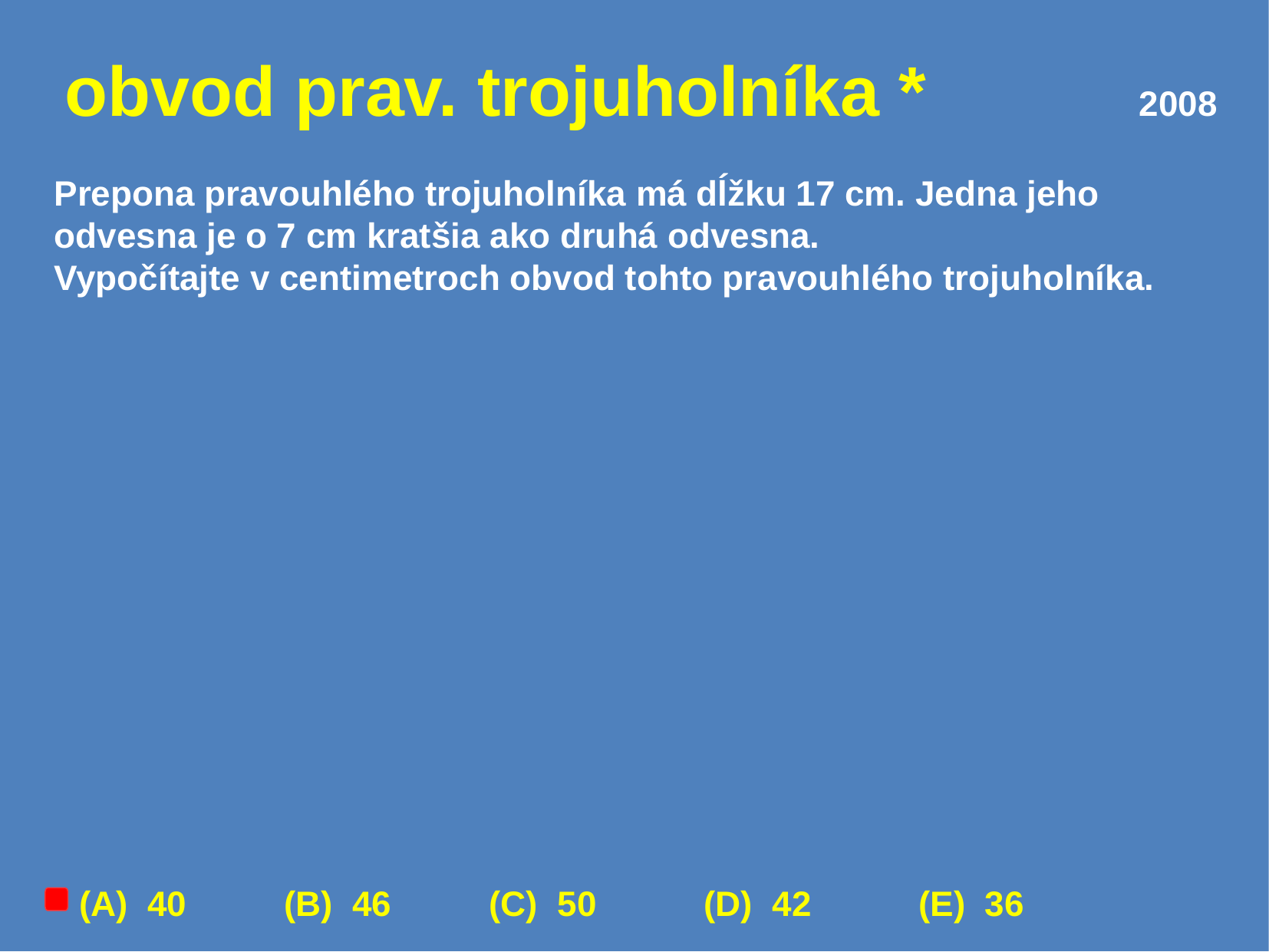

obvod prav. trojuholníka *				2008
Prepona pravouhlého trojuholníka má dĺžku 17 cm. Jedna jeho
odvesna je o 7 cm kratšia ako druhá odvesna.
Vypočítajte v centimetroch obvod tohto pravouhlého trojuholníka.
(A)  40          (B)  46          (C)  50           (D)  42           (E)  36